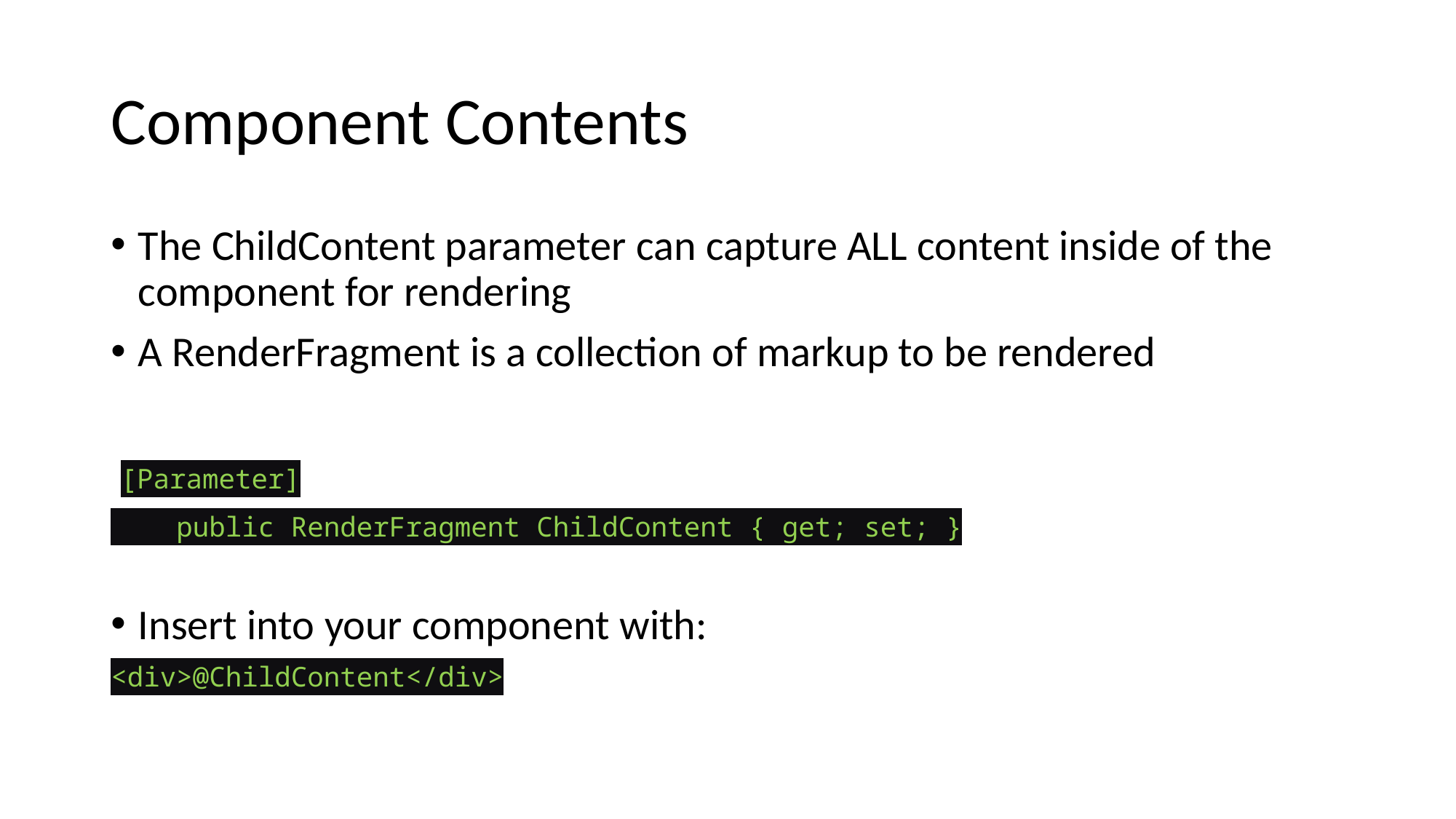

# Component Contents
The ChildContent parameter can capture ALL content inside of the component for rendering
A RenderFragment is a collection of markup to be rendered

 [Parameter]
    public RenderFragment ChildContent { get; set; }

Insert into your component with:
<div>@ChildContent</div>